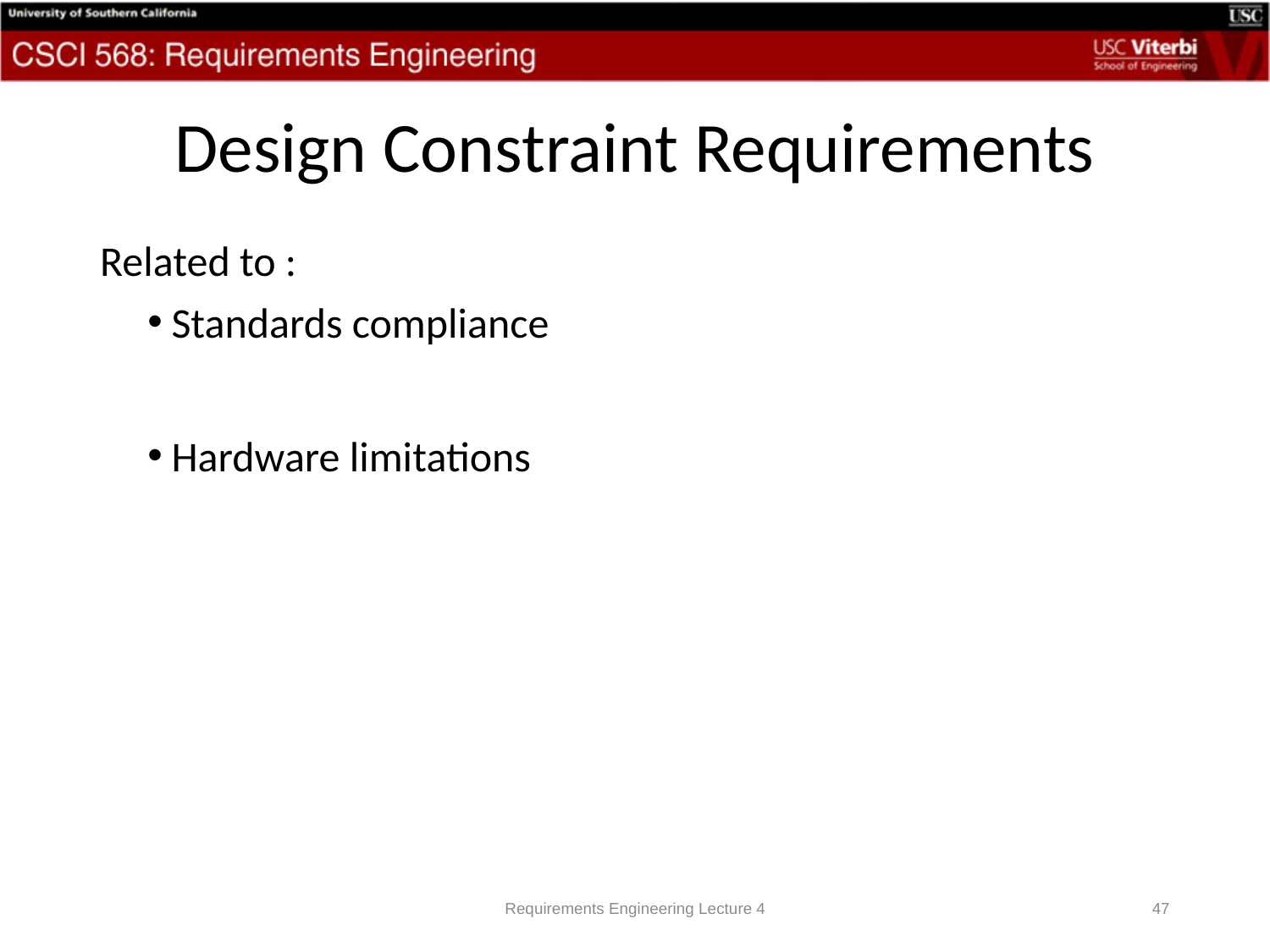

# Design Constraint Requirements
Related to :
Standards compliance

Hardware limitations
Requirements Engineering Lecture 4
47